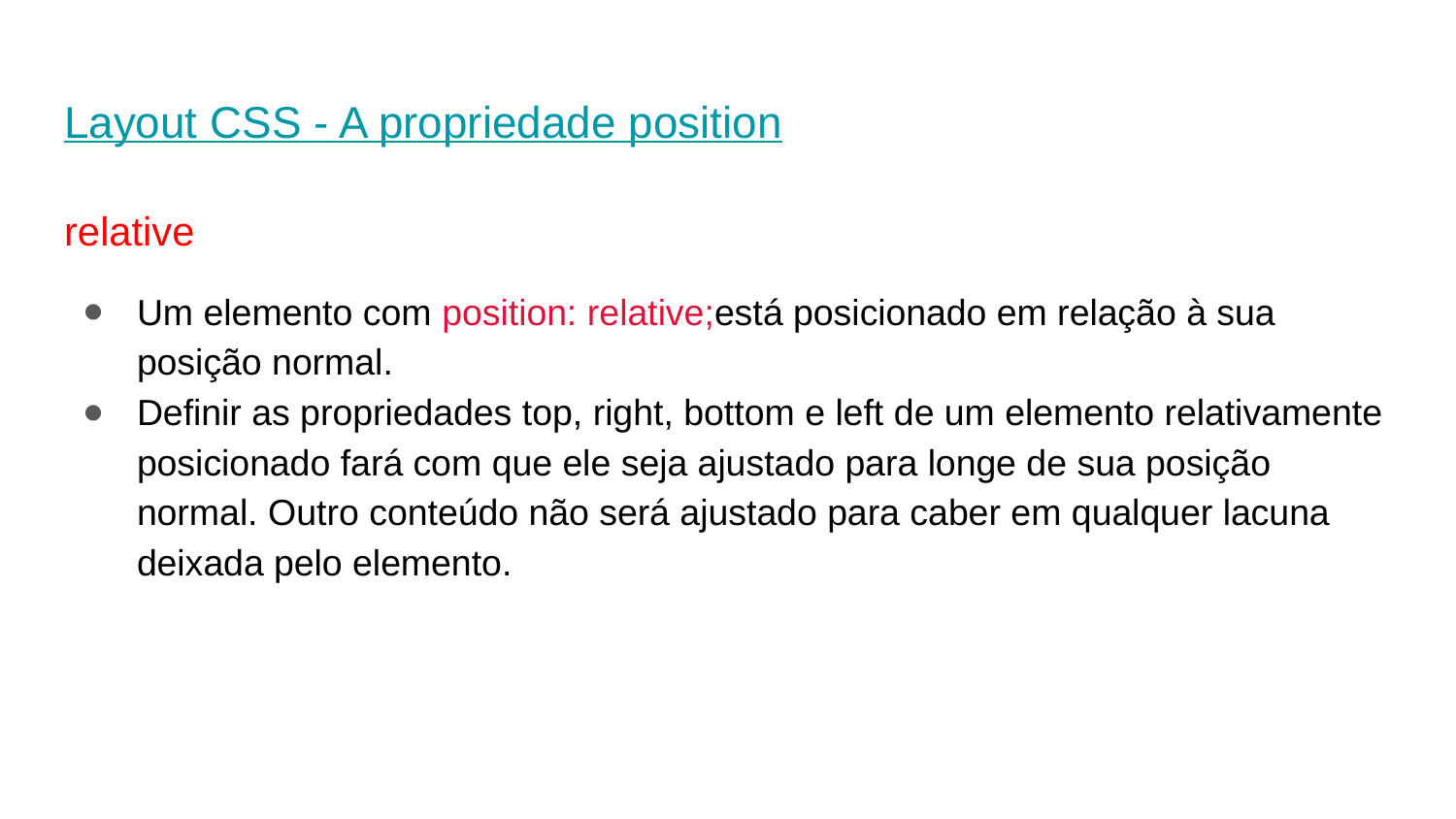

# Layout CSS - A propriedade position

relative
Um elemento com position: relative;está posicionado em relação à sua posição normal.
Definir as propriedades top, right, bottom e left de um elemento relativamente posicionado fará com que ele seja ajustado para longe de sua posição normal. Outro conteúdo não será ajustado para caber em qualquer lacuna deixada pelo elemento.